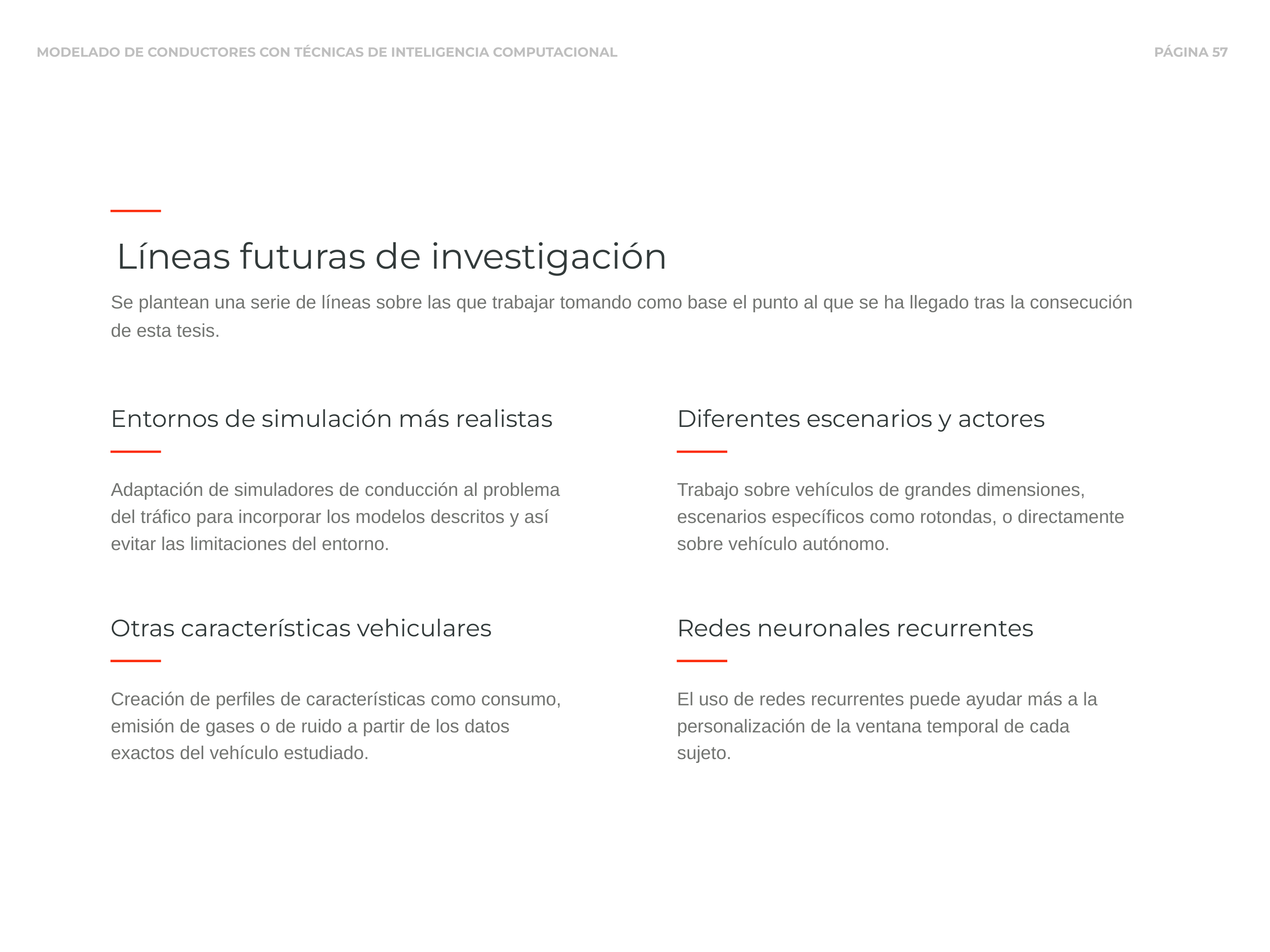

Líneas futuras de investigación
Se plantean una serie de líneas sobre las que trabajar tomando como base el punto al que se ha llegado tras la consecución de esta tesis.
Entornos de simulación más realistas
Diferentes escenarios y actores

Adaptación de simuladores de conducción al problema del tráfico para incorporar los modelos descritos y así evitar las limitaciones del entorno.
Trabajo sobre vehículos de grandes dimensiones, escenarios específicos como rotondas, o directamente sobre vehículo autónomo.
Otras características vehiculares
Redes neuronales recurrentes

Creación de perfiles de características como consumo, emisión de gases o de ruido a partir de los datos exactos del vehículo estudiado.
El uso de redes recurrentes puede ayudar más a la personalización de la ventana temporal de cada sujeto.